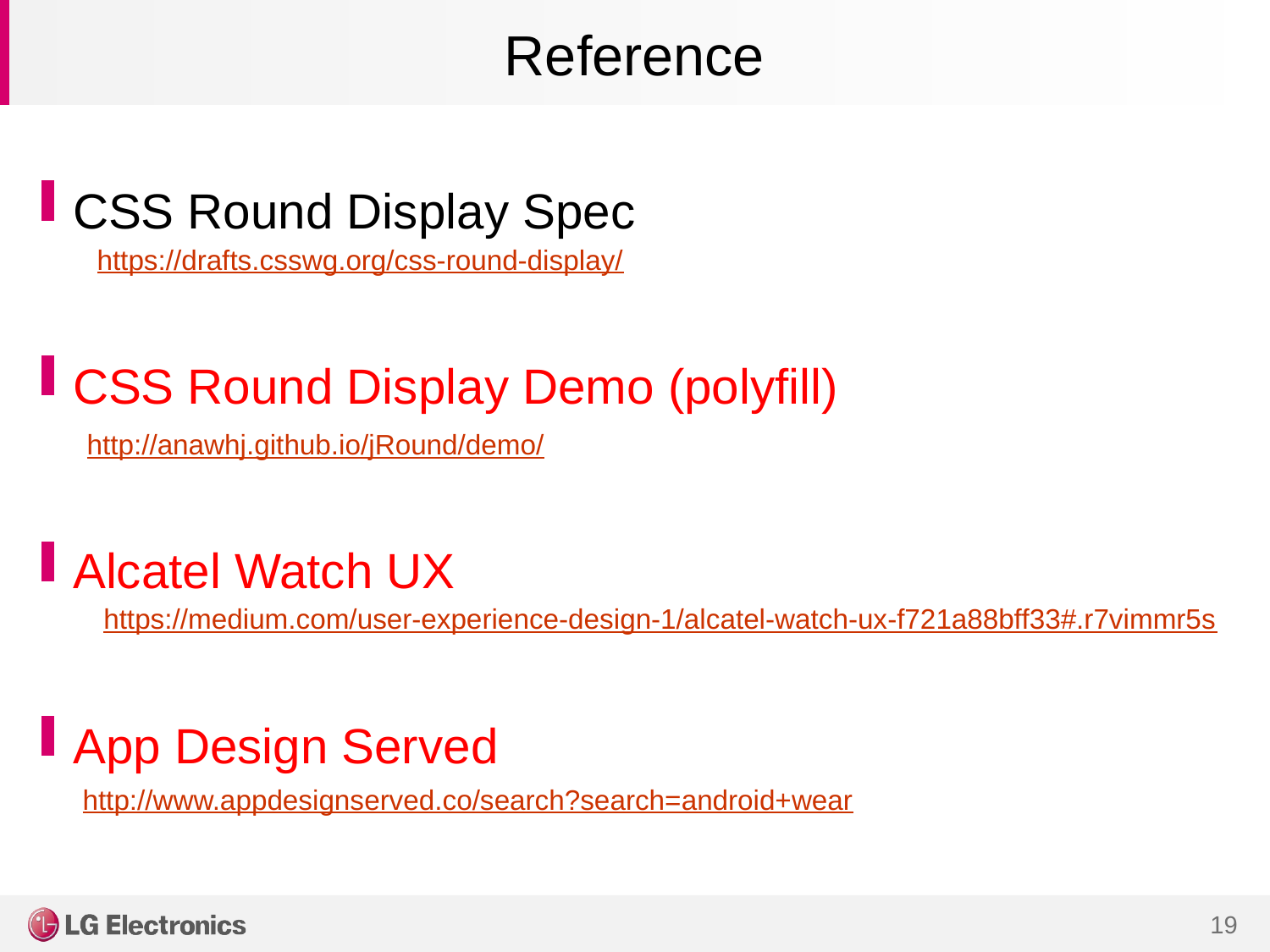

# Reference
CSS Round Display Spec
https://drafts.csswg.org/css-round-display/
CSS Round Display Demo (polyfill)
http://anawhj.github.io/jRound/demo/
Alcatel Watch UX
https://medium.com/user-experience-design-1/alcatel-watch-ux-f721a88bff33#.r7vimmr5s
App Design Served
http://www.appdesignserved.co/search?search=android+wear